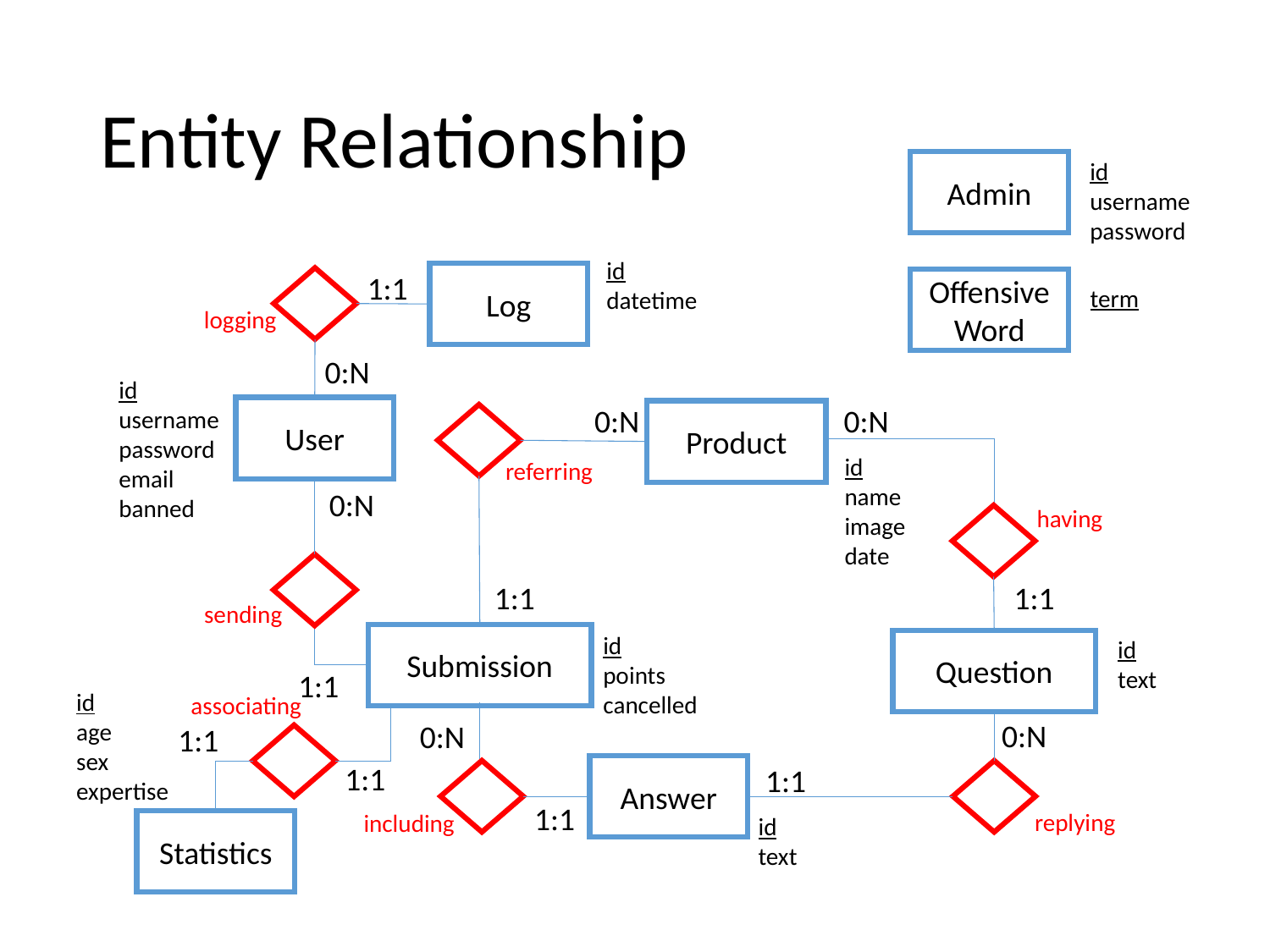

Entity Relationship
id
username
password
Admin
id
datetime

1:1
Log

OffensiveWord
term
logging
0:N
id
username
password
email
banned
0:N
0:N
User
Product

id
name
image
date

referring
0:N
having

1:1
1:1
sending
id
points
cancelled
Submission
id
text
Question
1:1
id
age
sex
expertise
associating
0:N
0:N
1:1

1:1
1:1
Answer

1:1
replying
including
id
text
Statistics